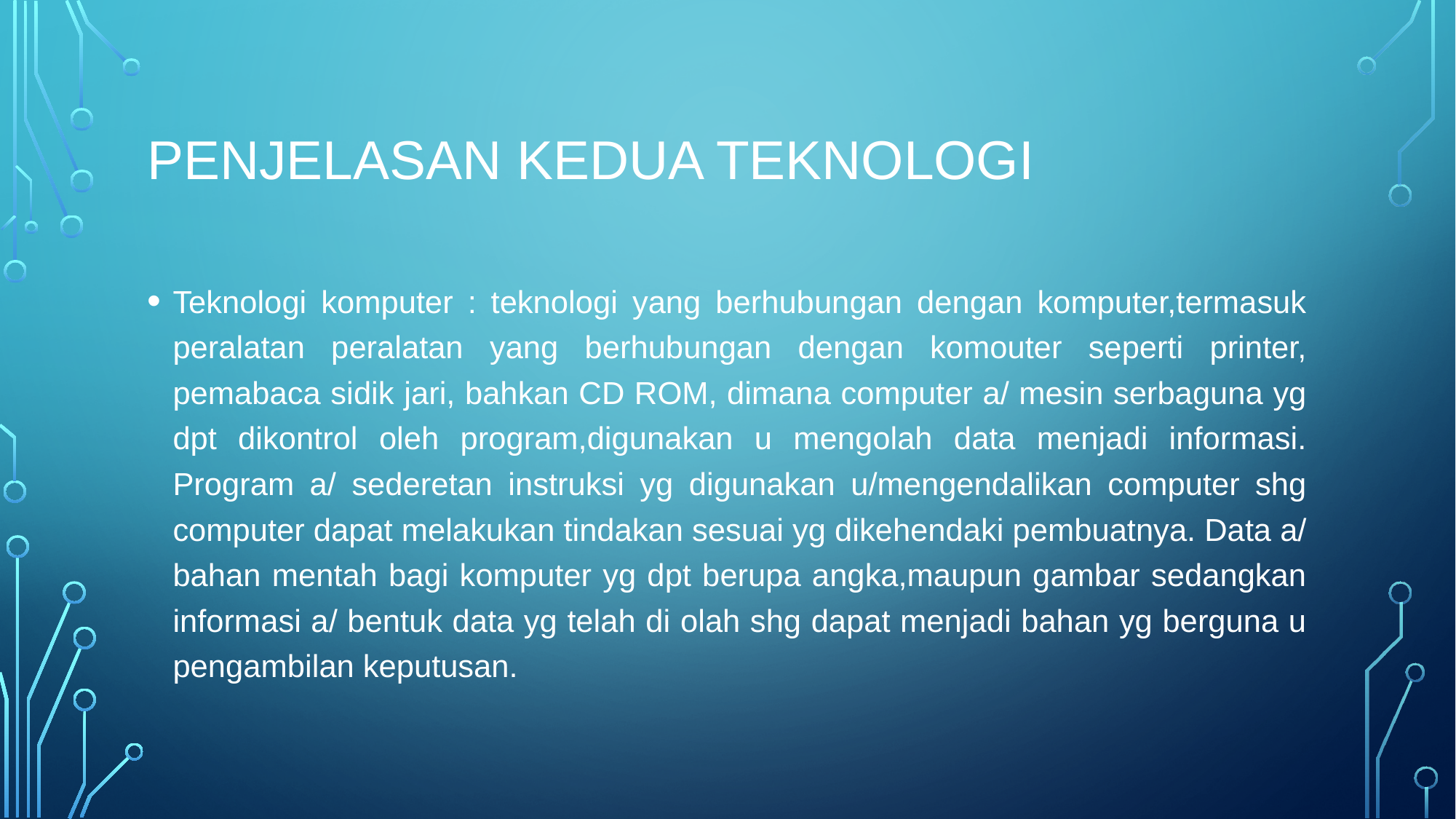

# Penjelasan kedua teknologi
Teknologi komputer : teknologi yang berhubungan dengan komputer,termasuk peralatan peralatan yang berhubungan dengan komouter seperti printer, pemabaca sidik jari, bahkan CD ROM, dimana computer a/ mesin serbaguna yg dpt dikontrol oleh program,digunakan u mengolah data menjadi informasi. Program a/ sederetan instruksi yg digunakan u/mengendalikan computer shg computer dapat melakukan tindakan sesuai yg dikehendaki pembuatnya. Data a/ bahan mentah bagi komputer yg dpt berupa angka,maupun gambar sedangkan informasi a/ bentuk data yg telah di olah shg dapat menjadi bahan yg berguna u pengambilan keputusan.